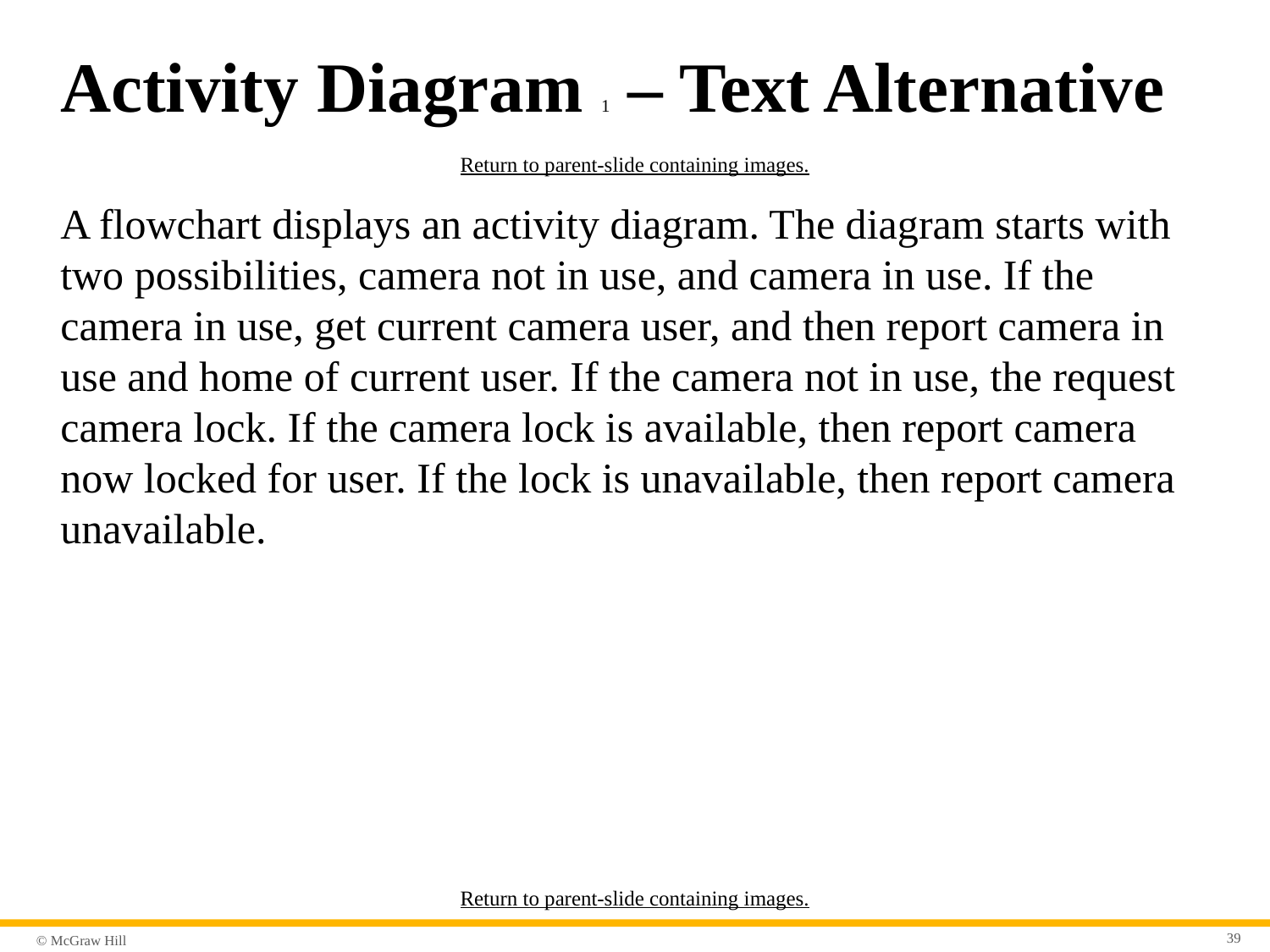

# Activity Diagram 1 – Text Alternative
Return to parent-slide containing images.
A flowchart displays an activity diagram. The diagram starts with two possibilities, camera not in use, and camera in use. If the camera in use, get current camera user, and then report camera in use and home of current user. If the camera not in use, the request camera lock. If the camera lock is available, then report camera now locked for user. If the lock is unavailable, then report camera unavailable.
Return to parent-slide containing images.
39